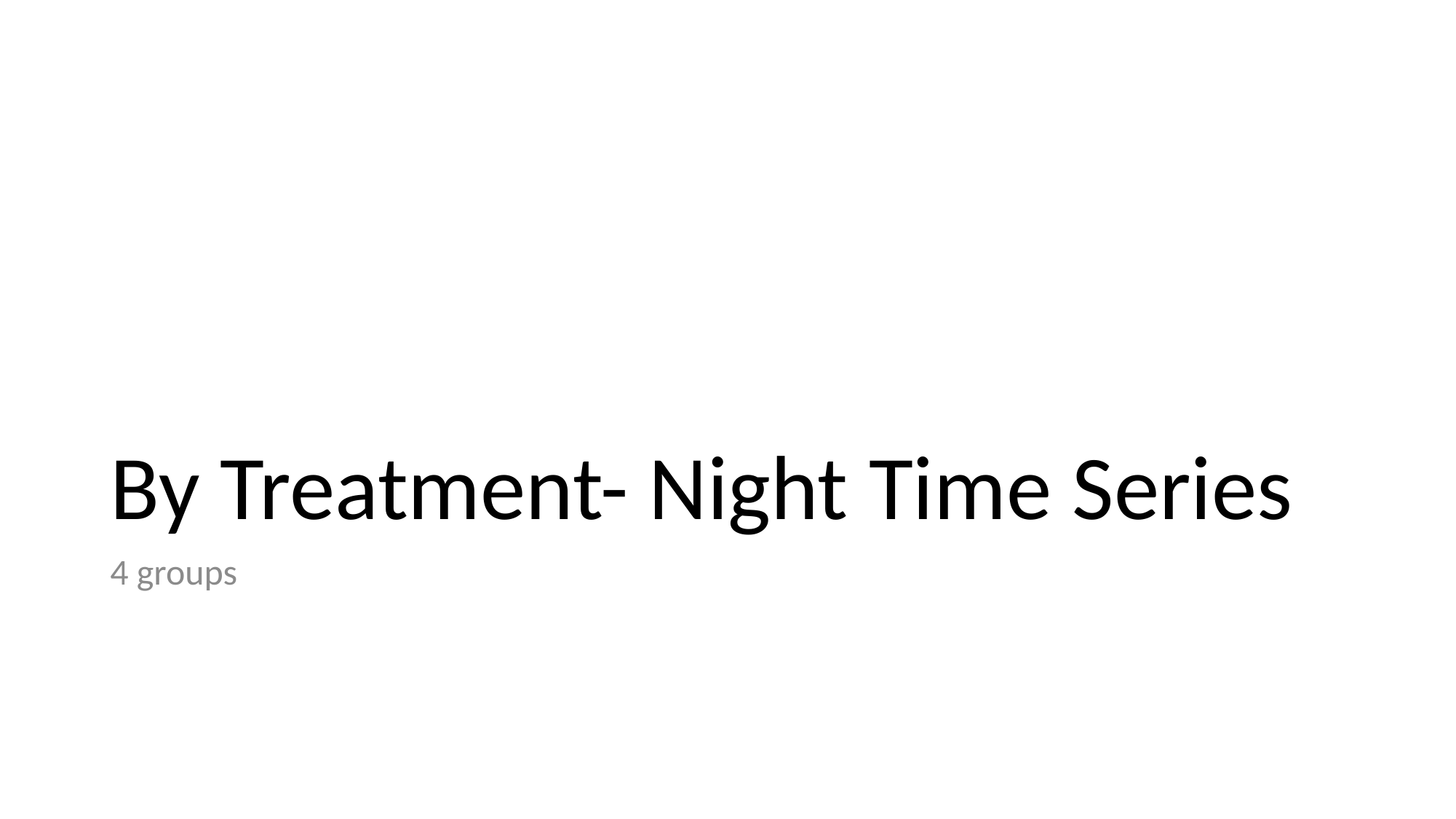

# By Treatment- Night Time Series
4 groups